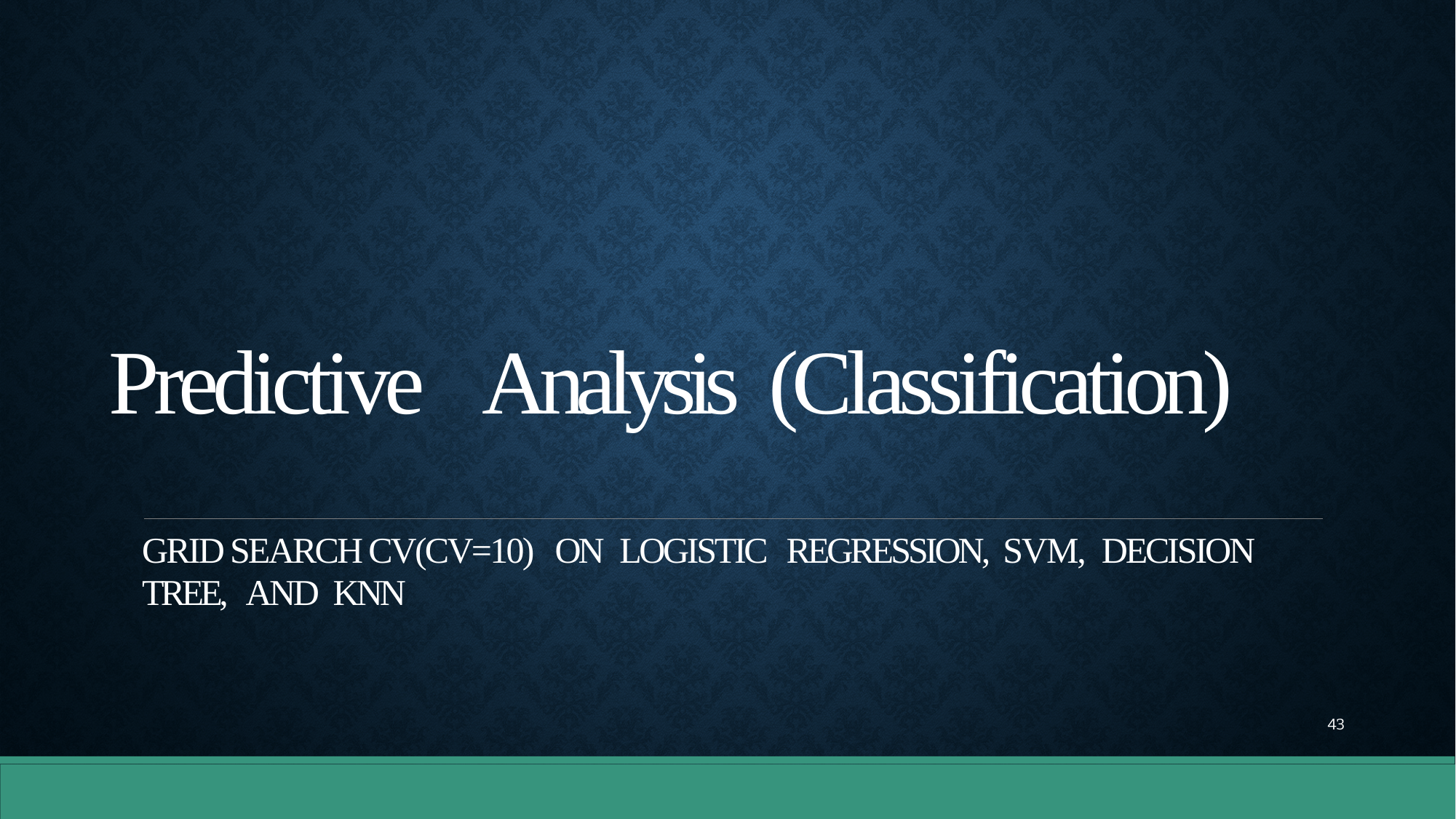

Predictive   Analysis  (Classification)

GRID SEARCH CV(CV=10)	ON	LOGISTIC	REGRESSION,  SVM,  DECISION
TREE,   AND  KNN
43